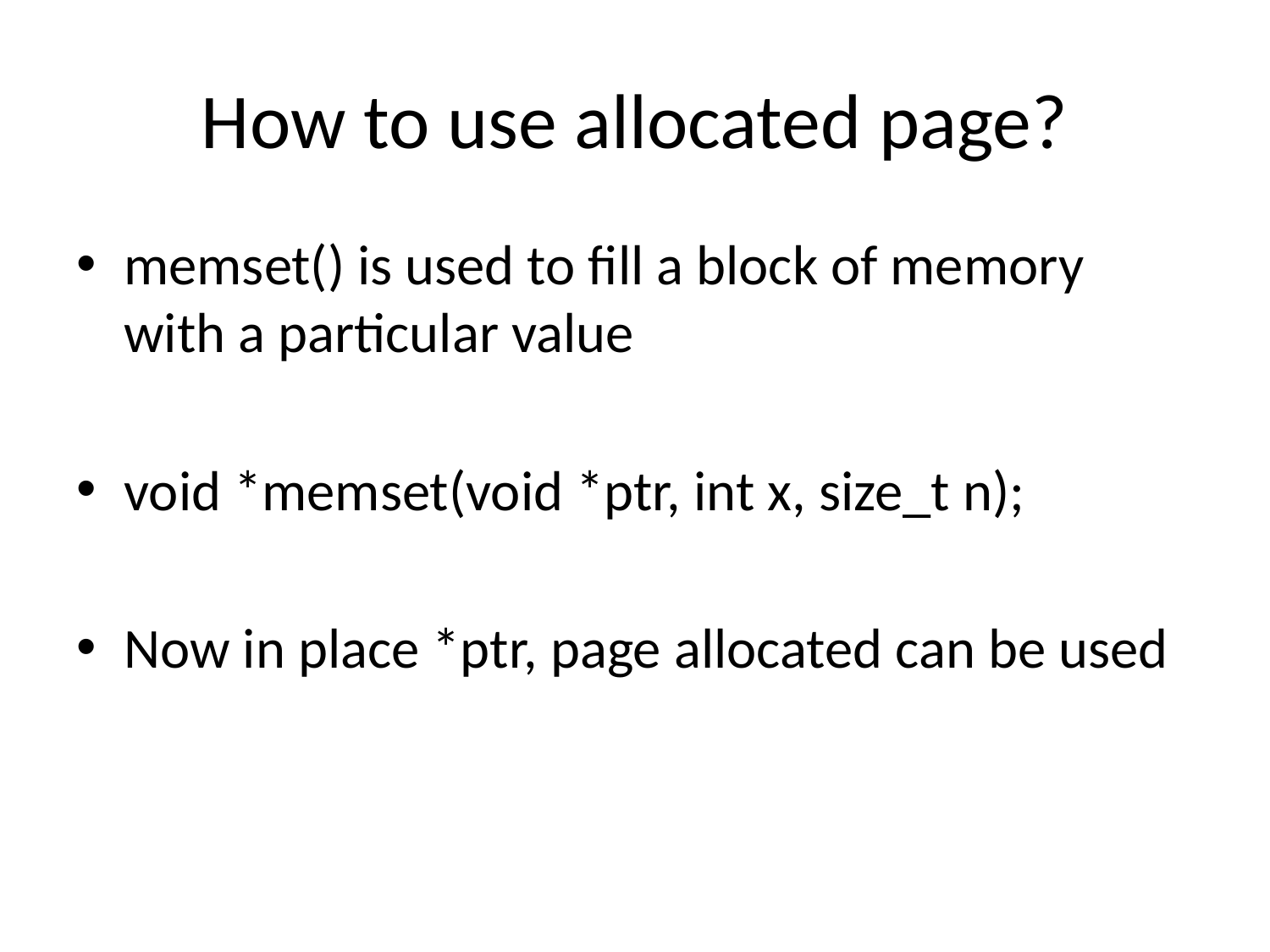

# How to use allocated page?
memset() is used to fill a block of memory with a particular value

void *memset(void *ptr, int x, size_t n);

Now in place *ptr, page allocated can be used